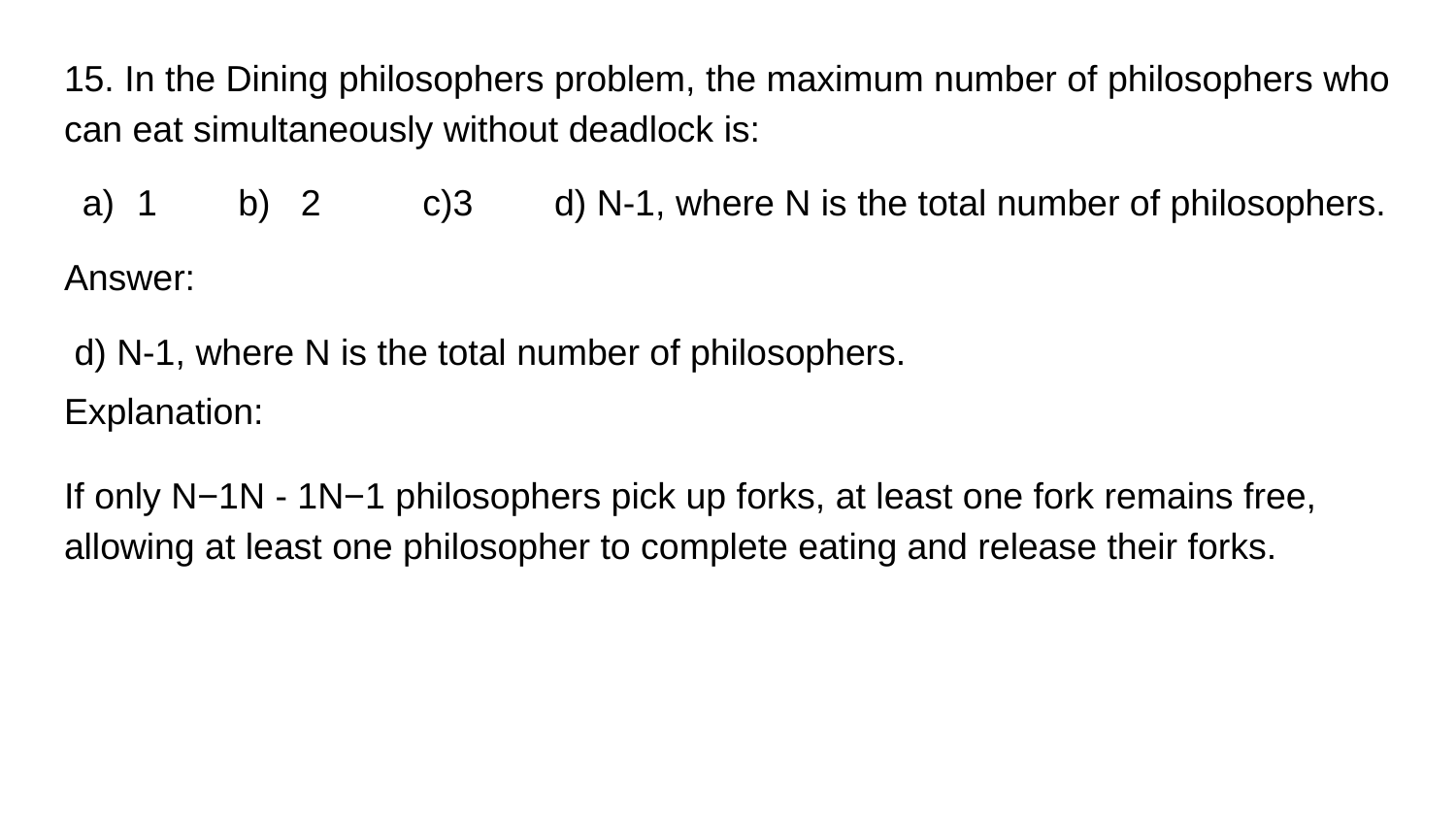

15. In the Dining philosophers problem, the maximum number of philosophers who can eat simultaneously without deadlock is:
1        b)   2          c)3        d) N-1, where N is the total number of philosophers.
Answer:
 d) N-1, where N is the total number of philosophers.
Explanation:

If only N−1N - 1N−1 philosophers pick up forks, at least one fork remains free, allowing at least one philosopher to complete eating and release their forks.